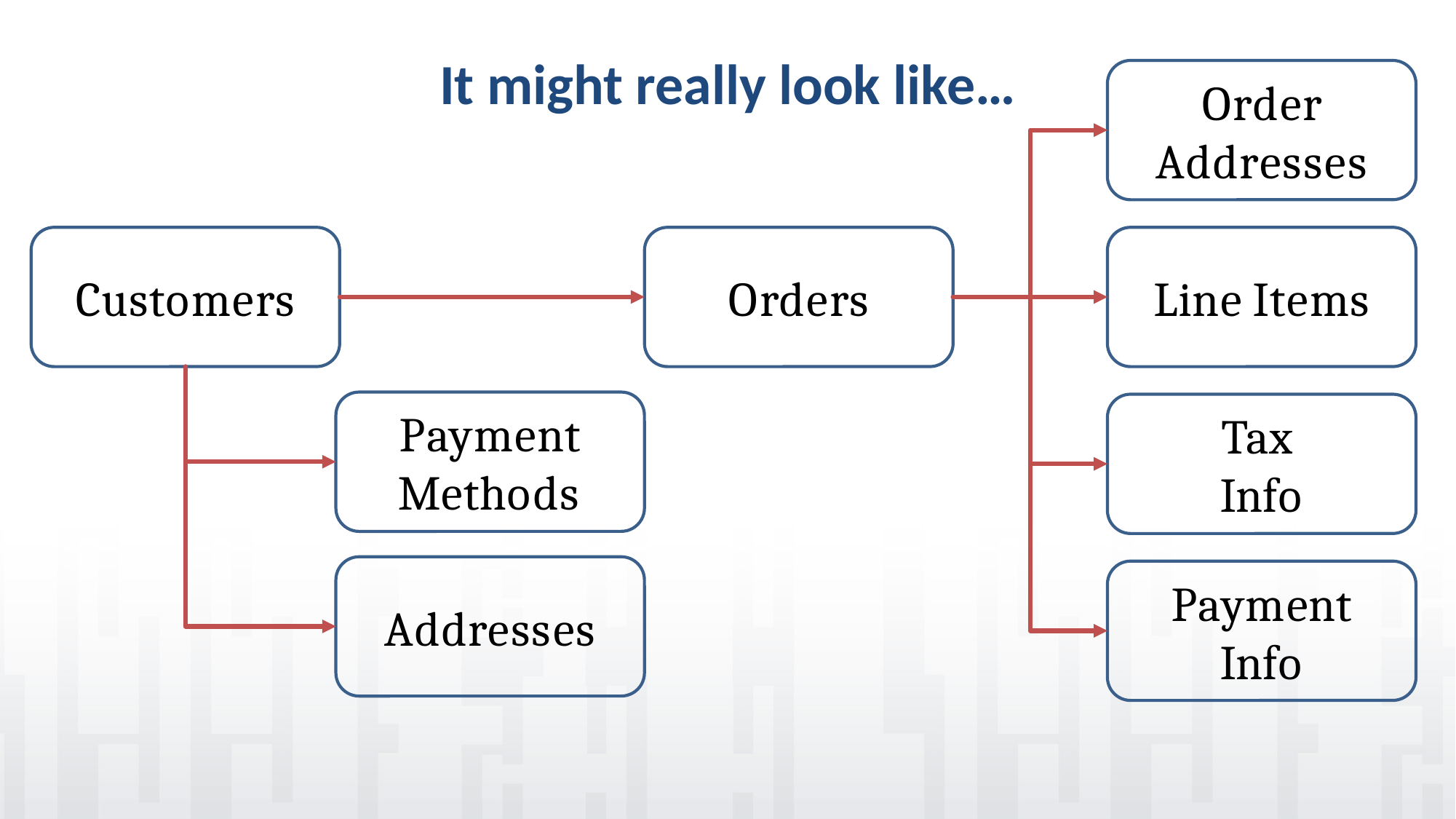

# It might really look like…
Order Addresses
Customers
Line Items
Orders
Payment Methods
Tax
Info
Addresses
Payment
Info